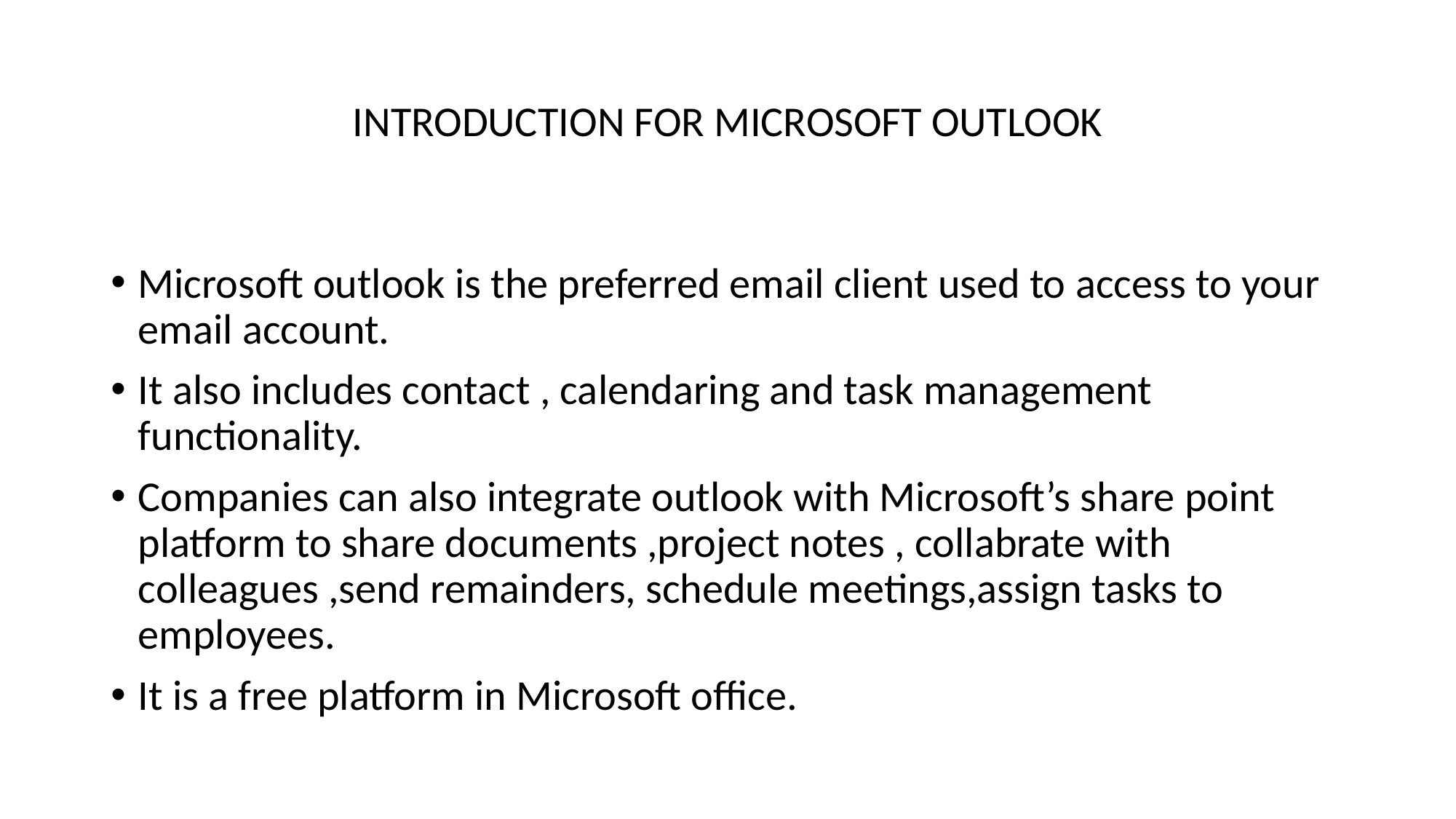

# INTRODUCTION FOR MICROSOFT OUTLOOK
Microsoft outlook is the preferred email client used to access to your email account.
It also includes contact , calendaring and task management functionality.
Companies can also integrate outlook with Microsoft’s share point platform to share documents ,project notes , collabrate with colleagues ,send remainders, schedule meetings,assign tasks to employees.
It is a free platform in Microsoft office.